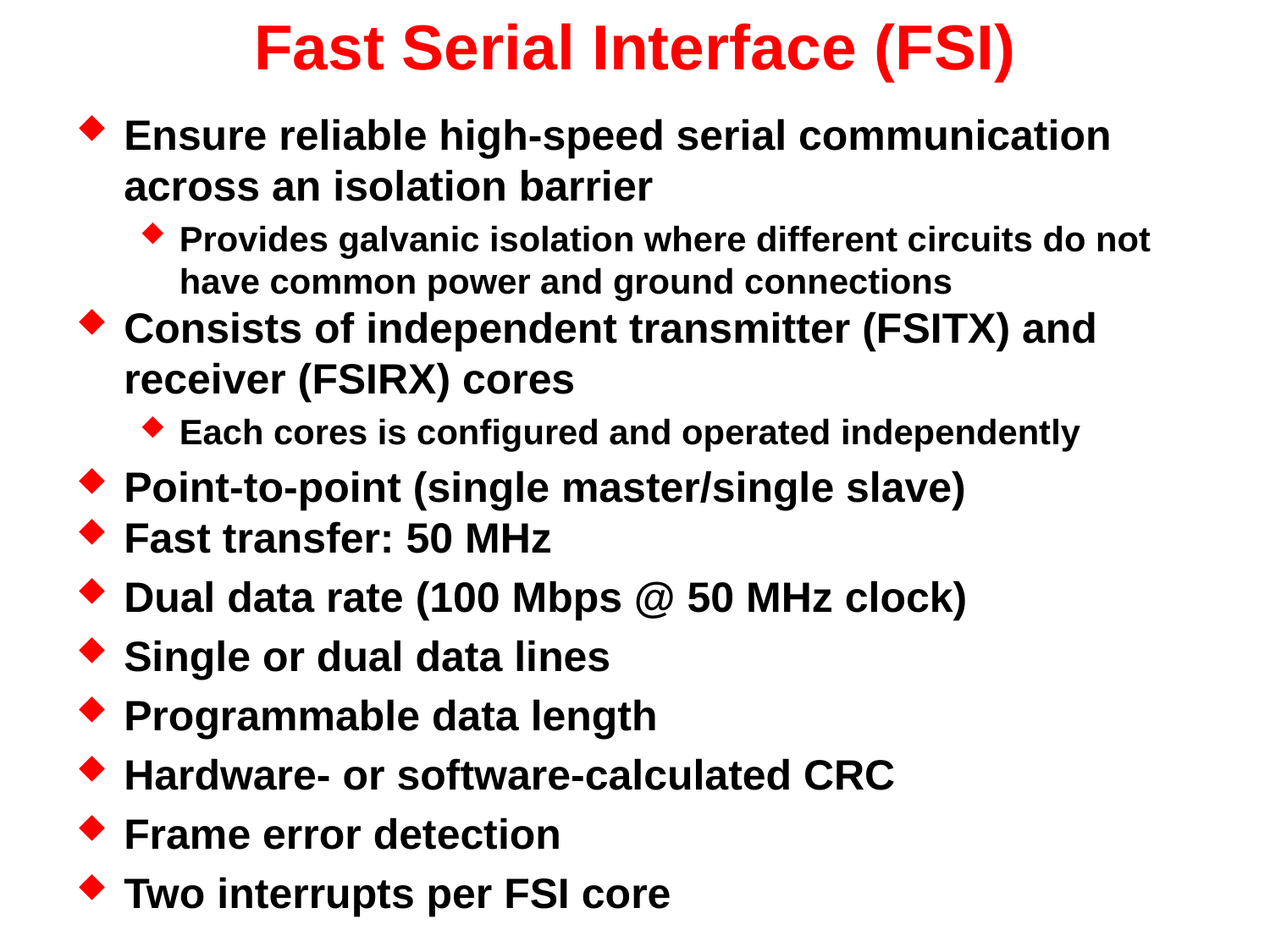

# Fast Serial Interface (FSI)
Ensure reliable high-speed serial communication across an isolation barrier
Provides galvanic isolation where different circuits do not have common power and ground connections
Consists of independent transmitter (FSITX) and receiver (FSIRX) cores
Each cores is configured and operated independently
Point-to-point (single master/single slave)
Fast transfer: 50 MHz
Dual data rate (100 Mbps @ 50 MHz clock)
Single or dual data lines
Programmable data length
Hardware- or software-calculated CRC
Frame error detection
Two interrupts per FSI core